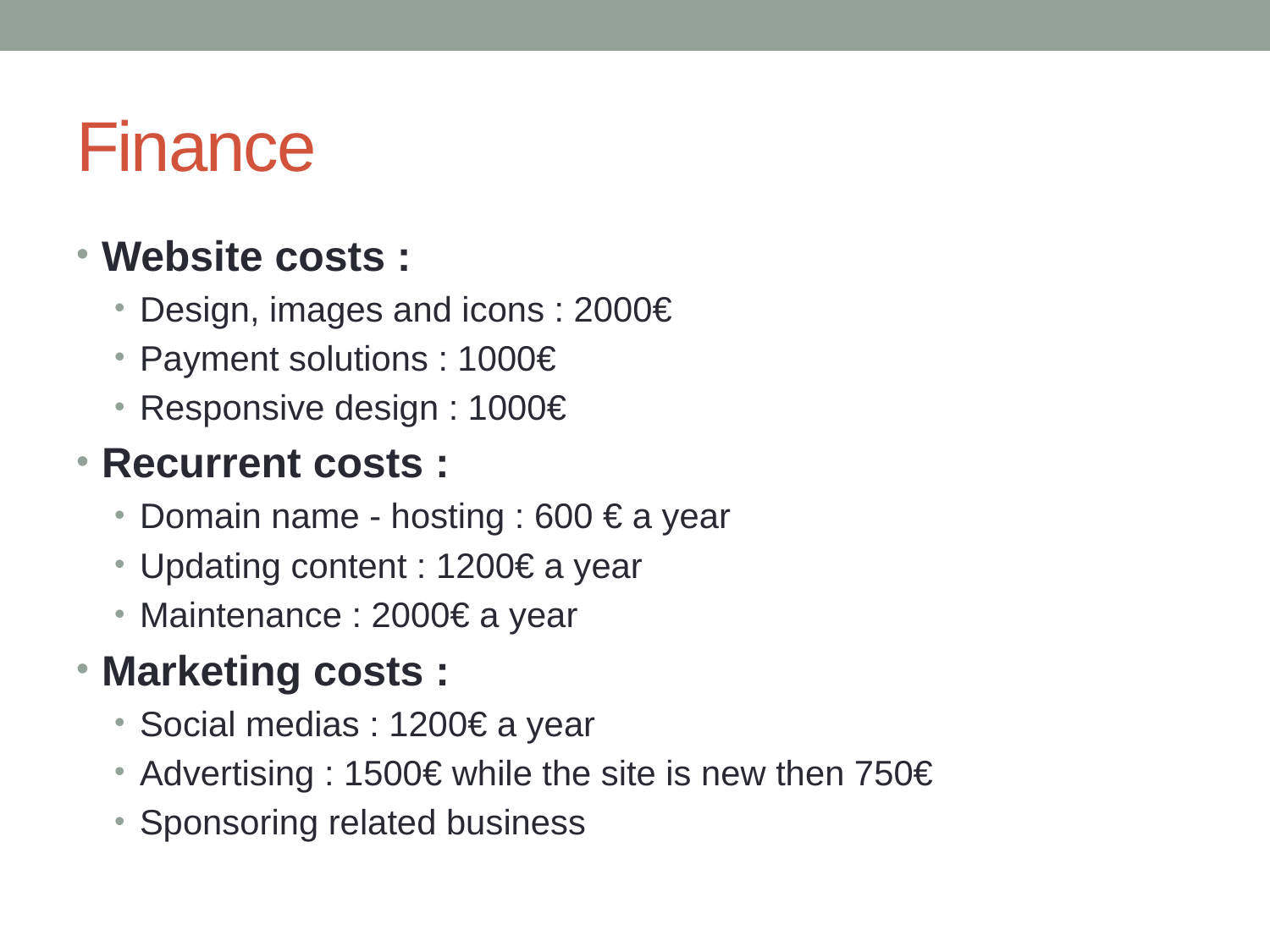

# Finance
Website costs :
Design, images and icons : 2000€
Payment solutions : 1000€
Responsive design : 1000€
Recurrent costs :
Domain name - hosting : 600 € a year
Updating content : 1200€ a year
Maintenance : 2000€ a year
Marketing costs :
Social medias : 1200€ a year
Advertising : 1500€ while the site is new then 750€
Sponsoring related business